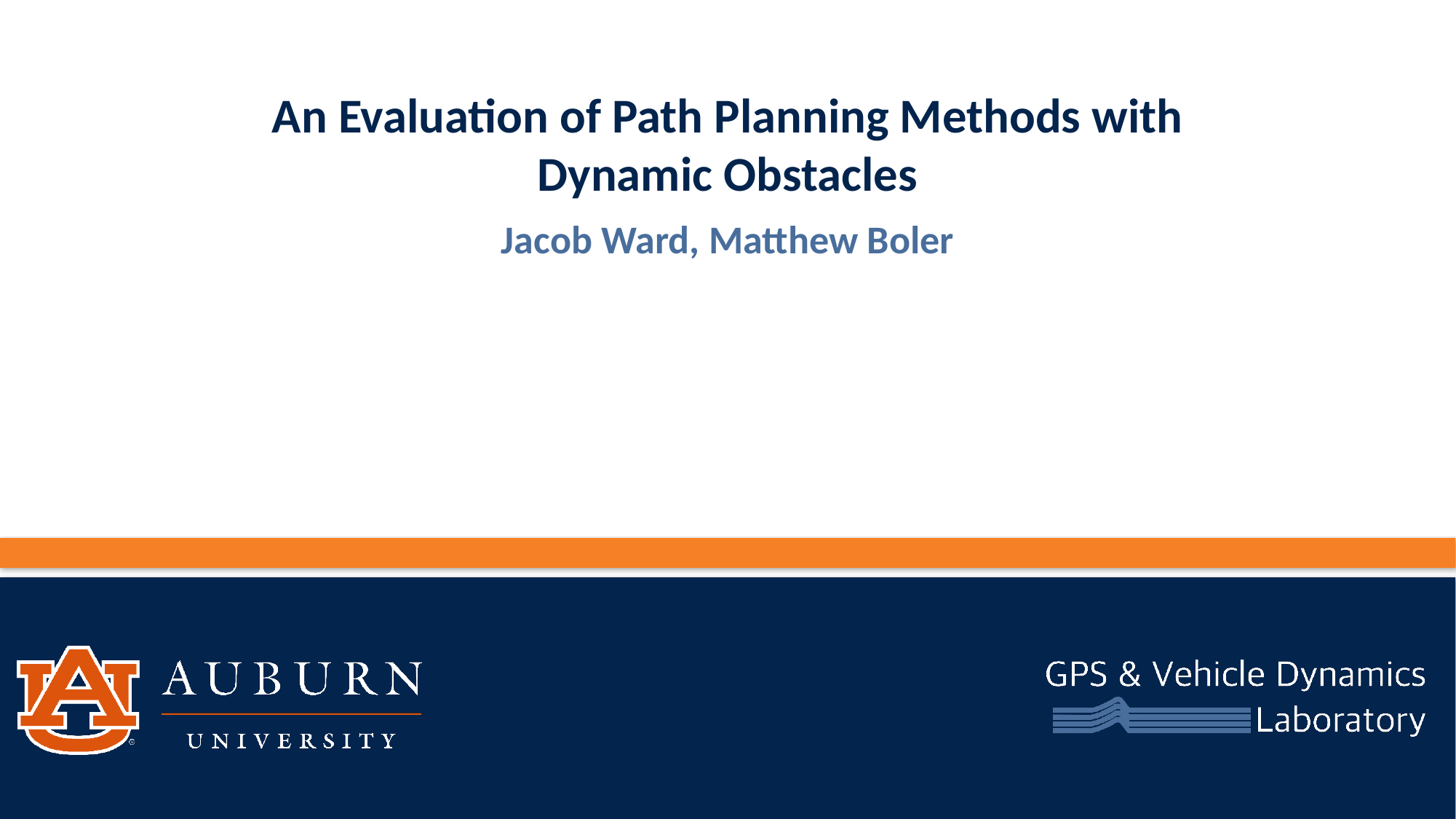

# An Evaluation of Path Planning Methods with Dynamic Obstacles
Jacob Ward, Matthew Boler